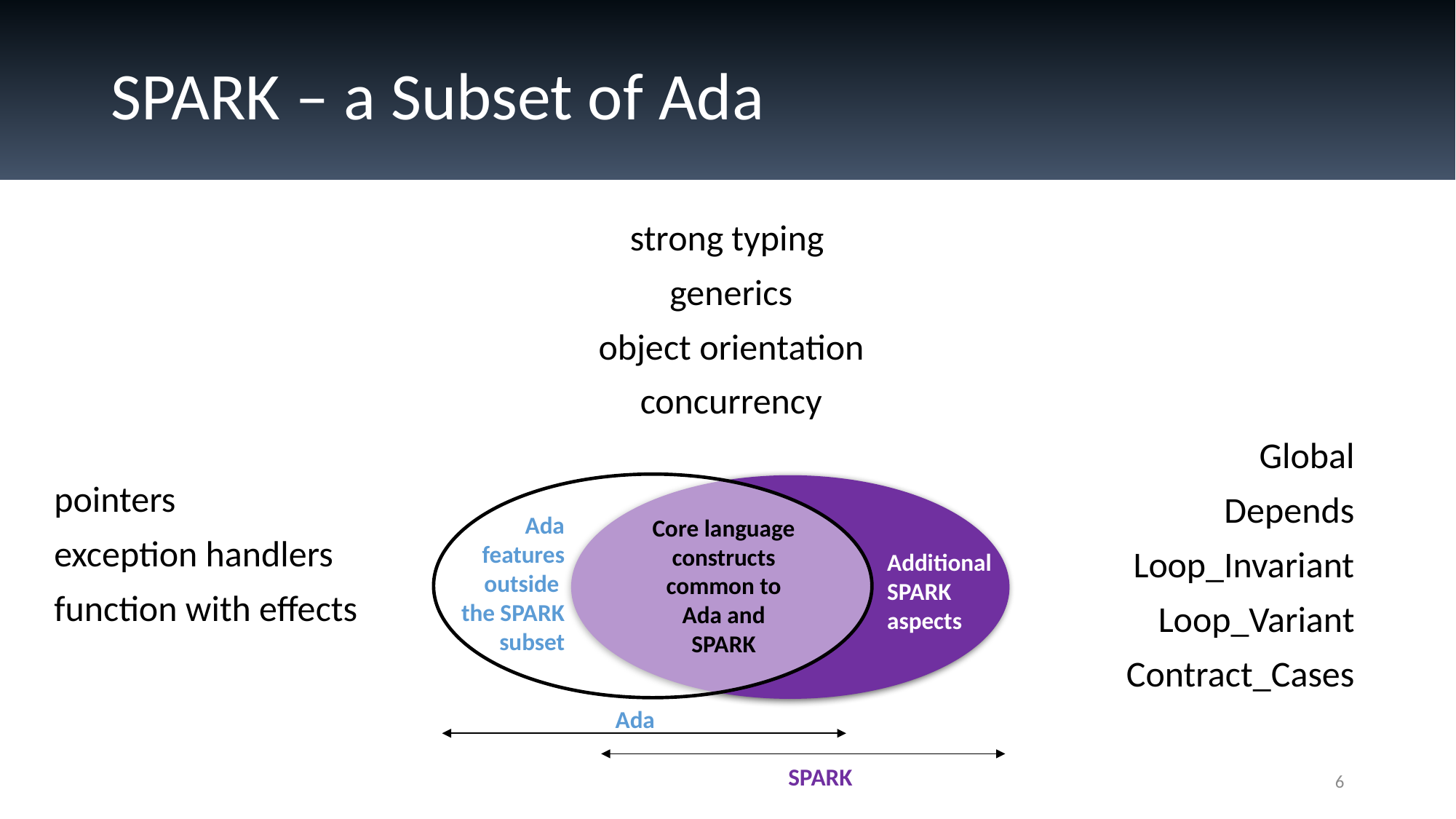

# SPARK – a Subset of Ada
strong typing
generics
object orientation
concurrency
Global
Depends
Loop_Invariant
Loop_Variant
Contract_Cases

pointers
exception handlers
function with effects

Ada
features outside
the SPARK subset
Core language constructs common to Ada and SPARK
Additional SPARK aspects
Ada
SPARK
6